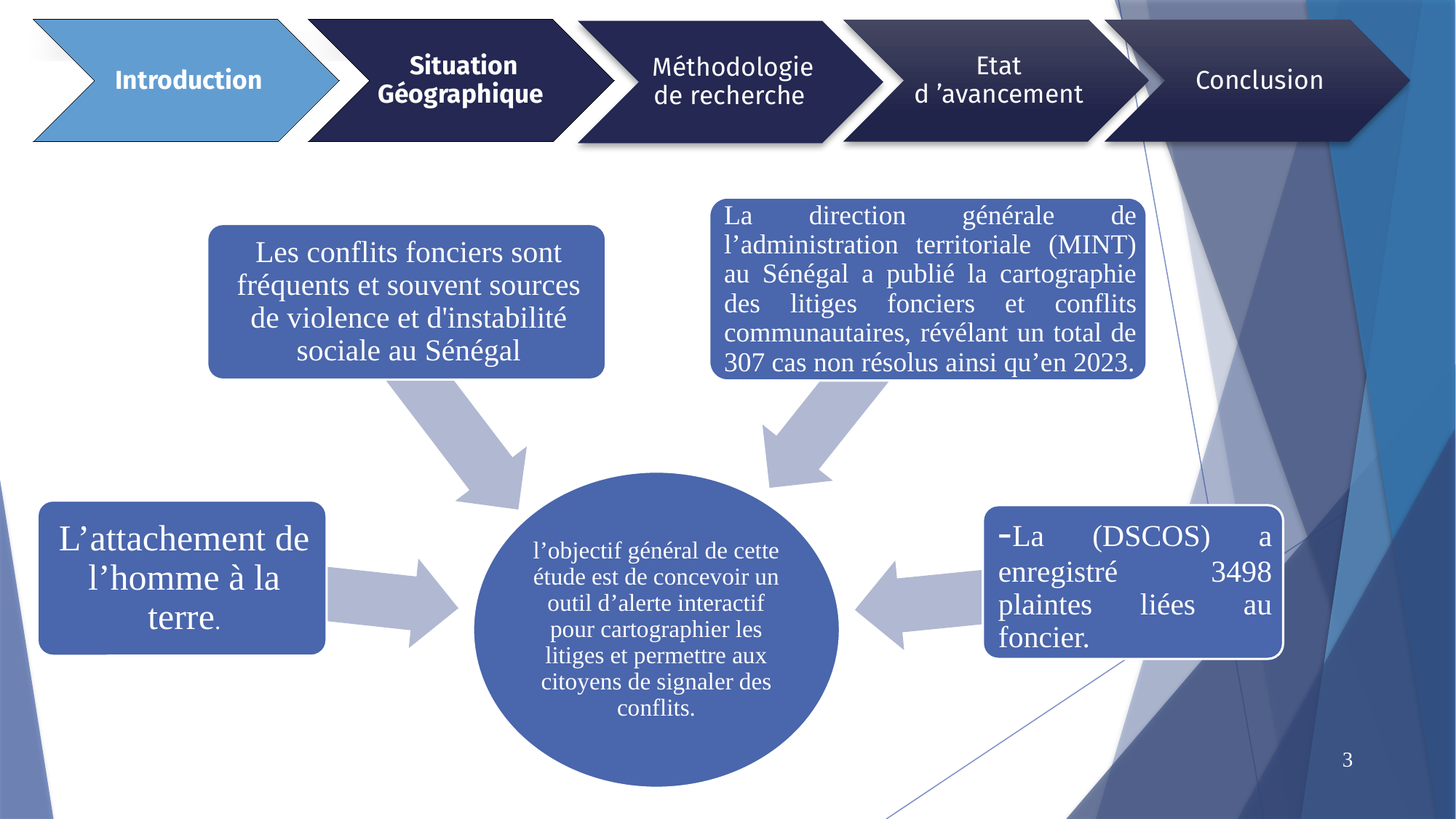

Introduction
Situation Géographique
Méthodologie de recherche
Etat d ’avancement
Conclusion
l’objectif général de cette étude est de concevoir un outil d’alerte interactif pour cartographier les litiges et permettre aux citoyens de signaler des conflits.
L’attachement de l’homme à la terre.
Les conflits fonciers sont fréquents et souvent sources de violence et d'instabilité sociale au Sénégal
La direction générale de l’administration territoriale (MINT) au Sénégal a publié la cartographie des litiges fonciers et conflits communautaires, révélant un total de 307 cas non résolus ainsi qu’en 2023.
-La (DSCOS) a enregistré 3498 plaintes liées au foncier.

3